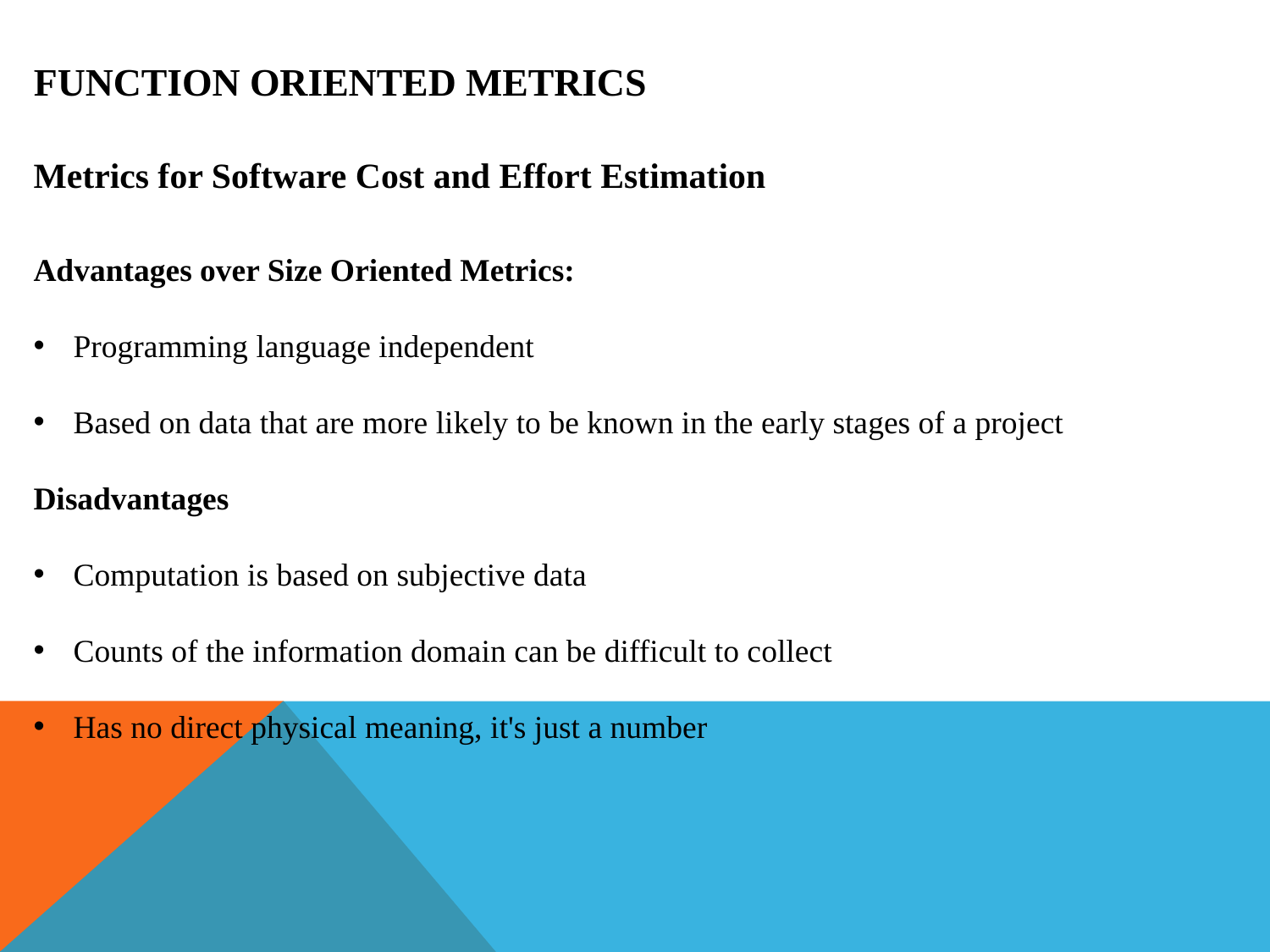

function Oriented Metrics
Metrics for Software Cost and Effort Estimation
Advantages over Size Oriented Metrics:
Programming language independent
Based on data that are more likely to be known in the early stages of a project
Disadvantages
Computation is based on subjective data
Counts of the information domain can be difficult to collect
Has no direct physical meaning, it's just a number